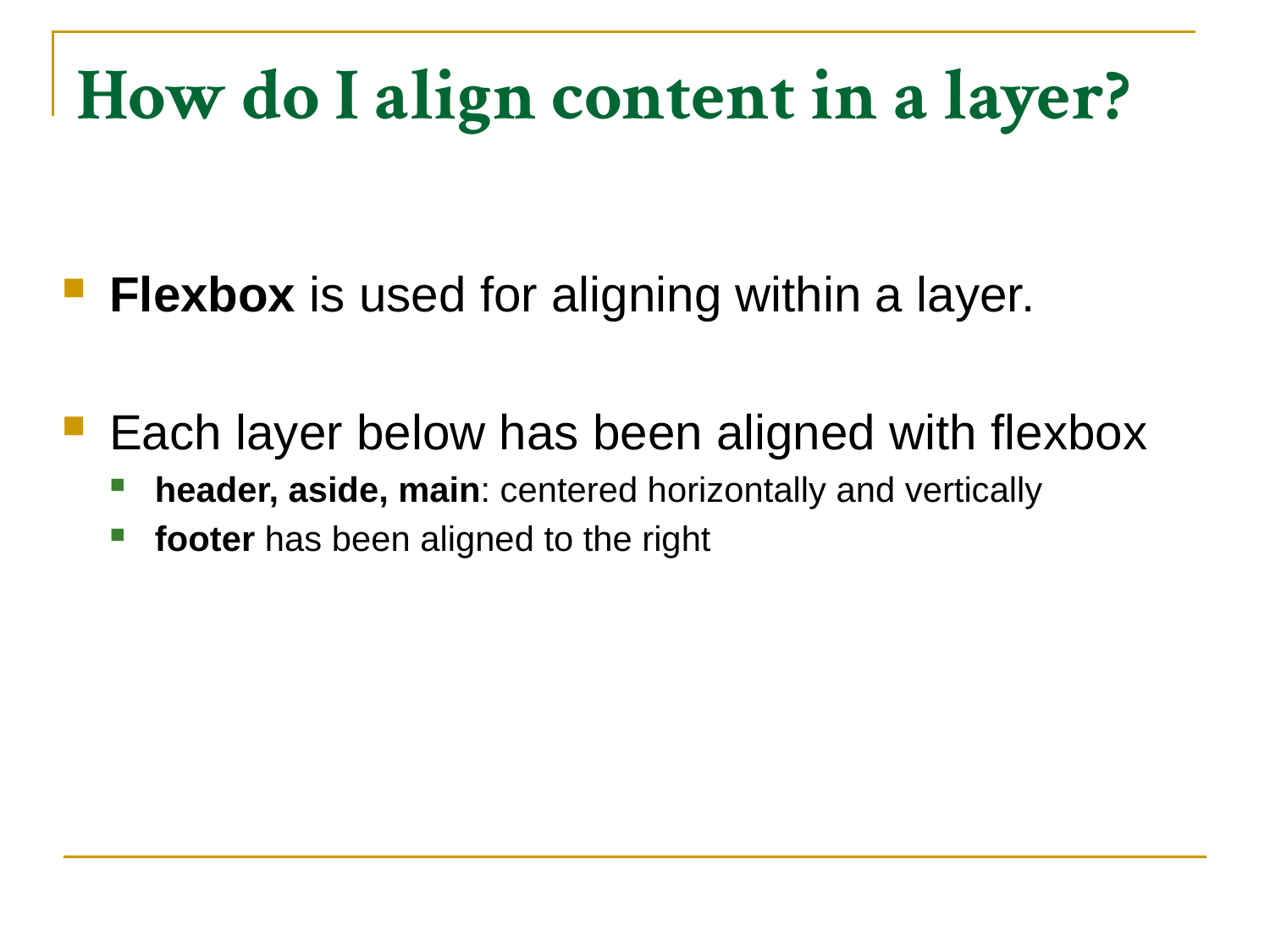

# How do I align content in a layer?
Flexbox is used for aligning within a layer.

Each layer below has been aligned with flexbox
header, aside, main: centered horizontally and vertically
footer has been aligned to the right